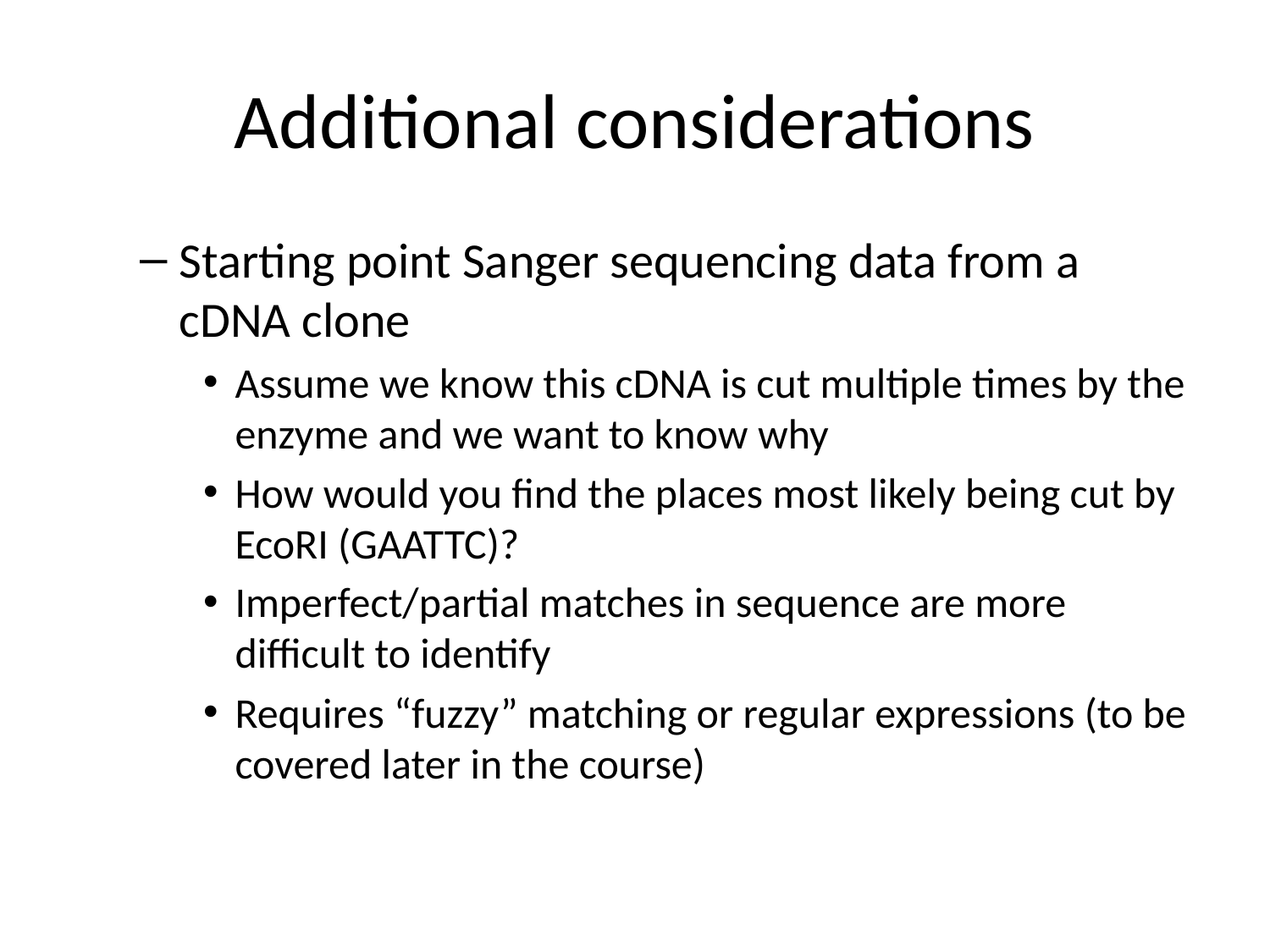

# Additional considerations
Starting point Sanger sequencing data from a cDNA clone
Assume we know this cDNA is cut multiple times by the enzyme and we want to know why
How would you find the places most likely being cut by EcoRI (GAATTC)?
Imperfect/partial matches in sequence are more difficult to identify
Requires “fuzzy” matching or regular expressions (to be covered later in the course)